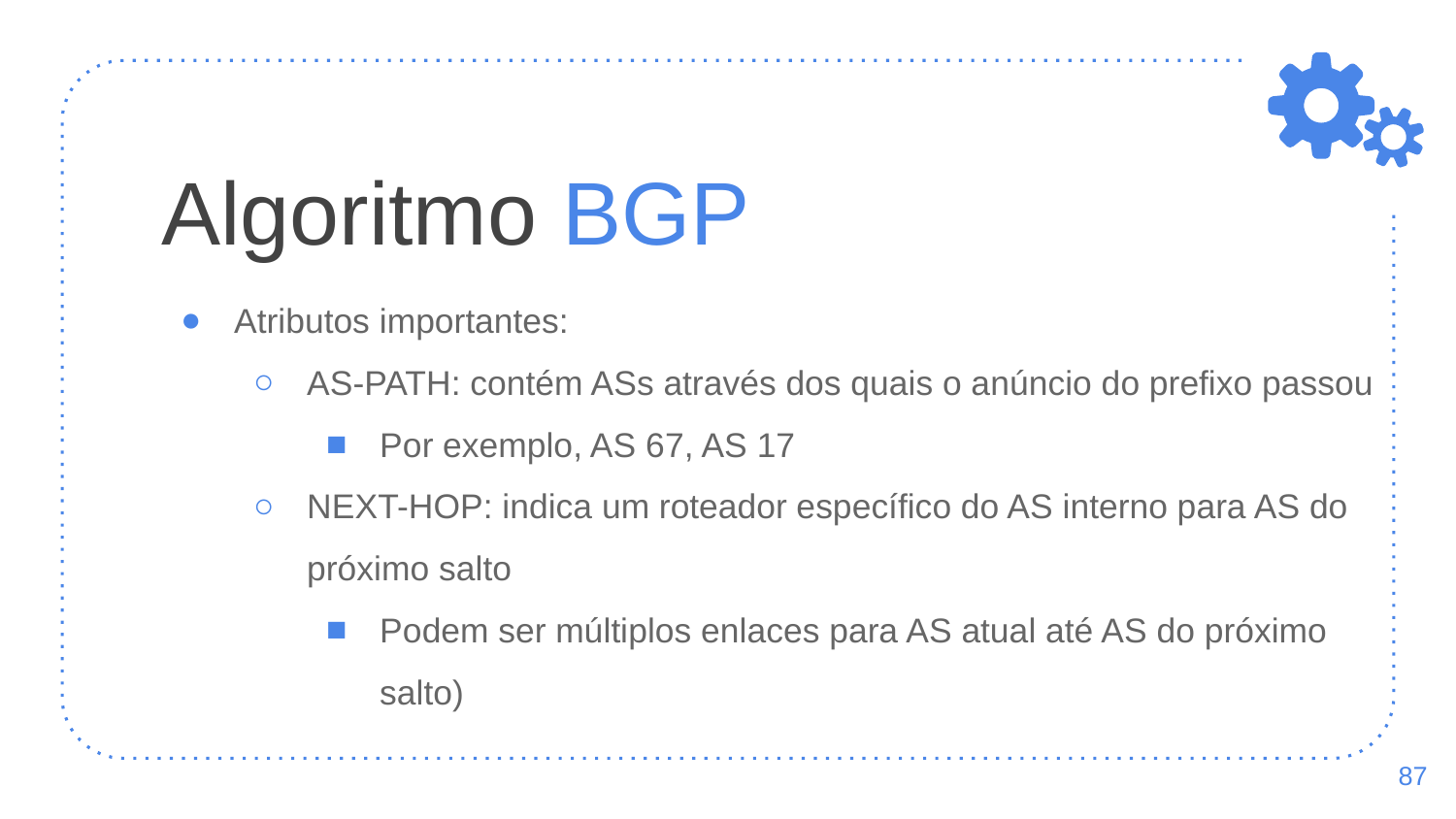

# Algoritmo BGP
Atributos importantes:
AS-PATH: contém ASs através dos quais o anúncio do prefixo passou
Por exemplo, AS 67, AS 17
NEXT-HOP: indica um roteador específico do AS interno para AS do próximo salto
Podem ser múltiplos enlaces para AS atual até AS do próximo salto)
87